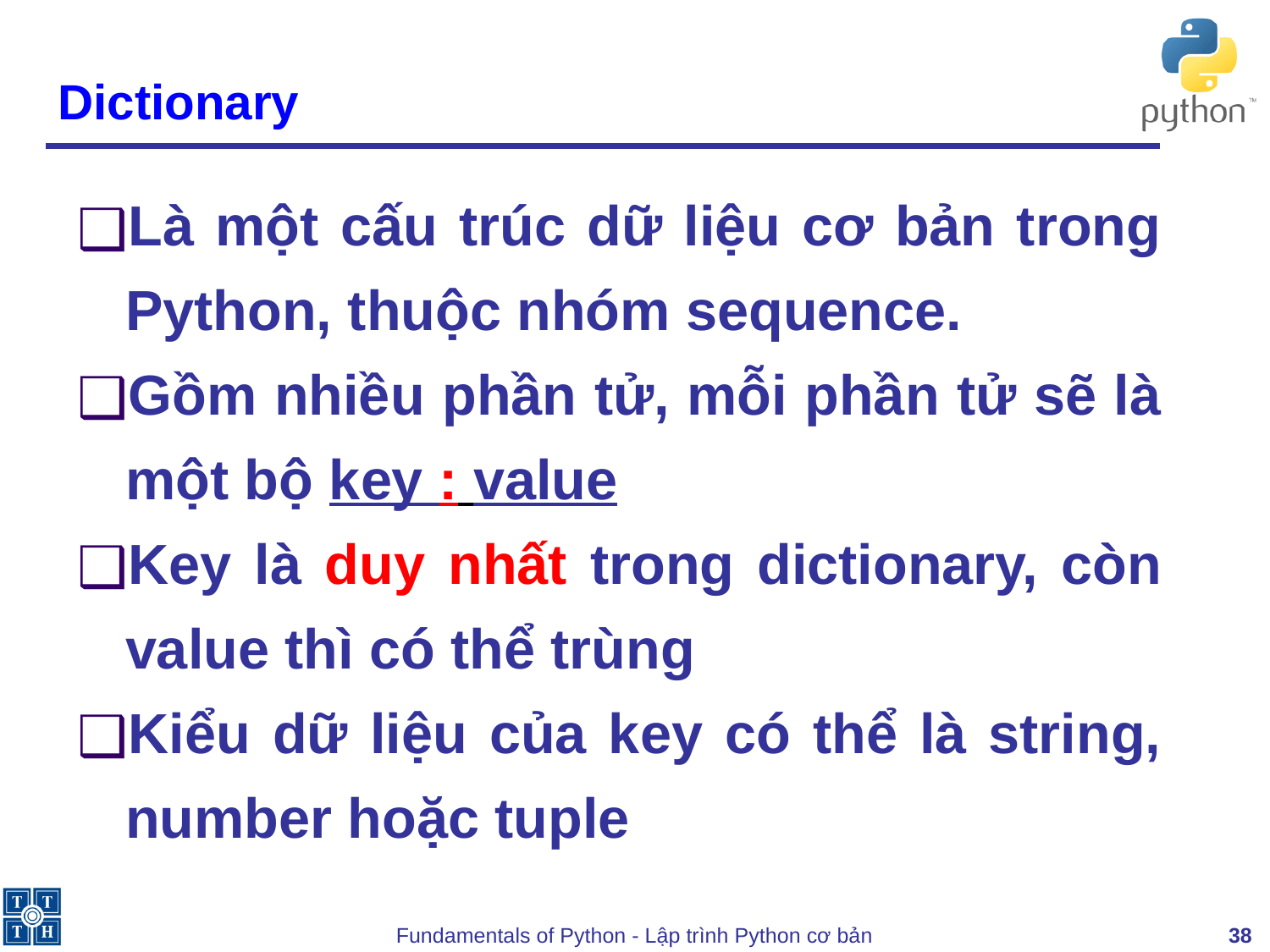

# Dictionary
Là một cấu trúc dữ liệu cơ bản trong Python, thuộc nhóm sequence.
Gồm nhiều phần tử, mỗi phần tử sẽ là một bộ key : value
Key là duy nhất trong dictionary, còn value thì có thể trùng
Kiểu dữ liệu của key có thể là string, number hoặc tuple
38